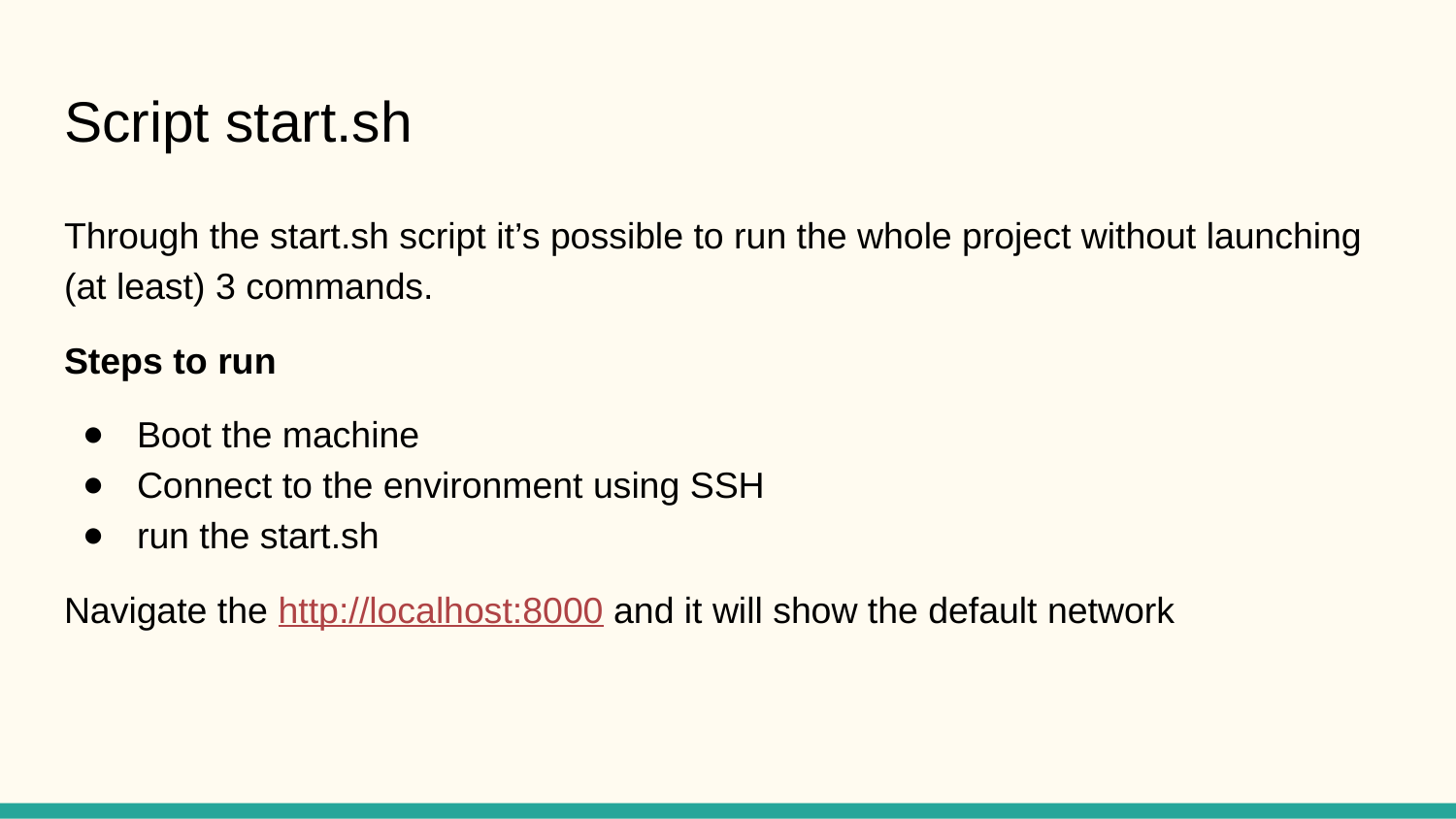

# Script start.sh
Through the start.sh script it’s possible to run the whole project without launching (at least) 3 commands.
Steps to run
Boot the machine
Connect to the environment using SSH
run the start.sh
Navigate the http://localhost:8000 and it will show the default network